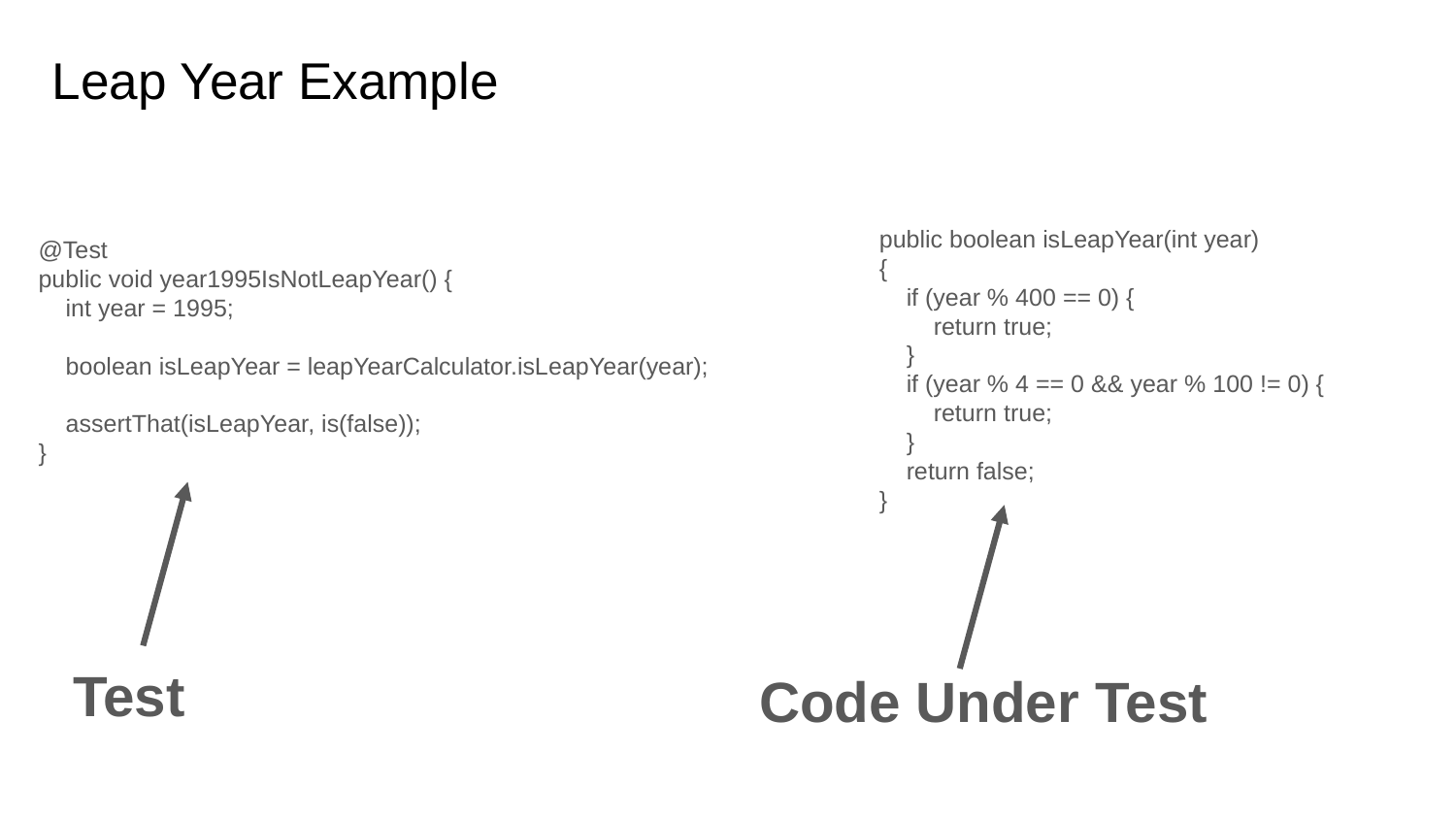

# Leap Year Example
public boolean isLeapYear(int year)
{
    if (year % 400 == 0) {
        return true;
    }
    if (year % 4 == 0 && year % 100 != 0) {
        return true;
    }
    return false;
}
@Test
public void year1995IsNotLeapYear() {
    int year = 1995;

    boolean isLeapYear = leapYearCalculator.isLeapYear(year);

    assertThat(isLeapYear, is(false));
}
Test
Code Under Test